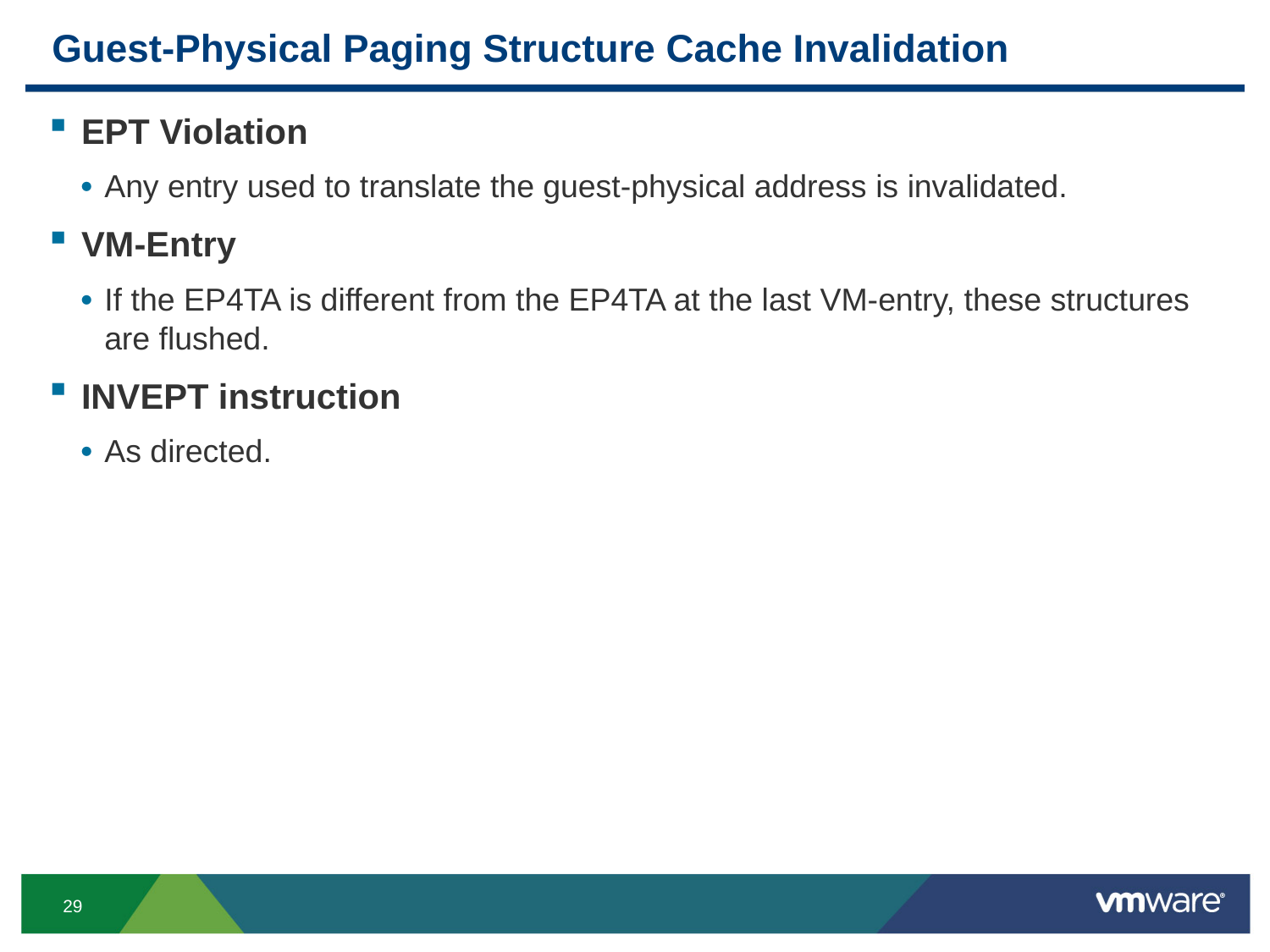

# Guest-Physical Paging Structure Cache Invalidation
EPT Violation
Any entry used to translate the guest-physical address is invalidated.
VM-Entry
If the EP4TA is different from the EP4TA at the last VM-entry, these structures are flushed.
INVEPT instruction
As directed.